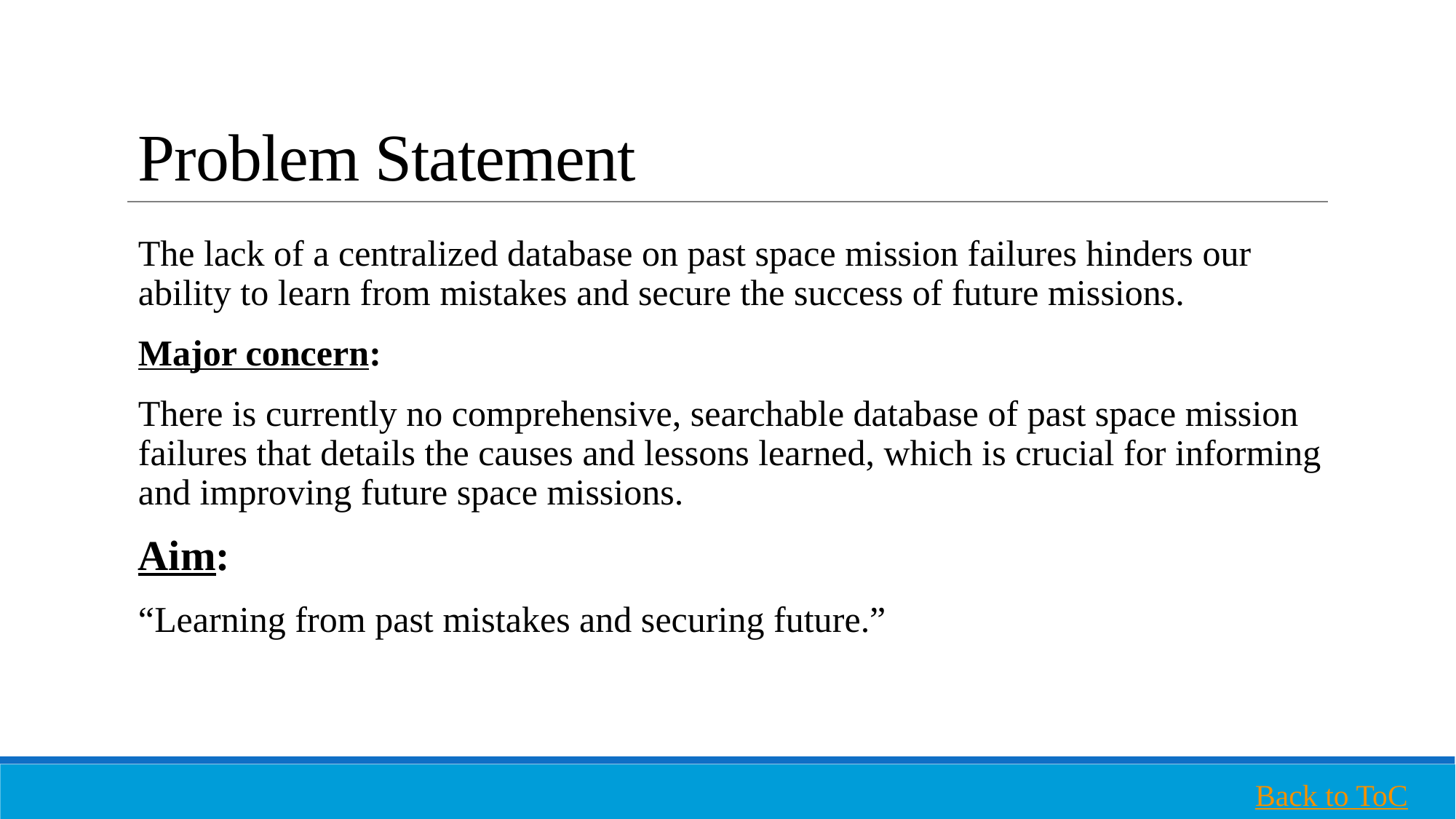

Problem Statement
The lack of a centralized database on past space mission failures hinders our ability to learn from mistakes and secure the success of future missions.
Major concern:
There is currently no comprehensive, searchable database of past space mission failures that details the causes and lessons learned, which is crucial for informing and improving future space missions.
Aim:
“Learning from past mistakes and securing future.”

Back to ToC